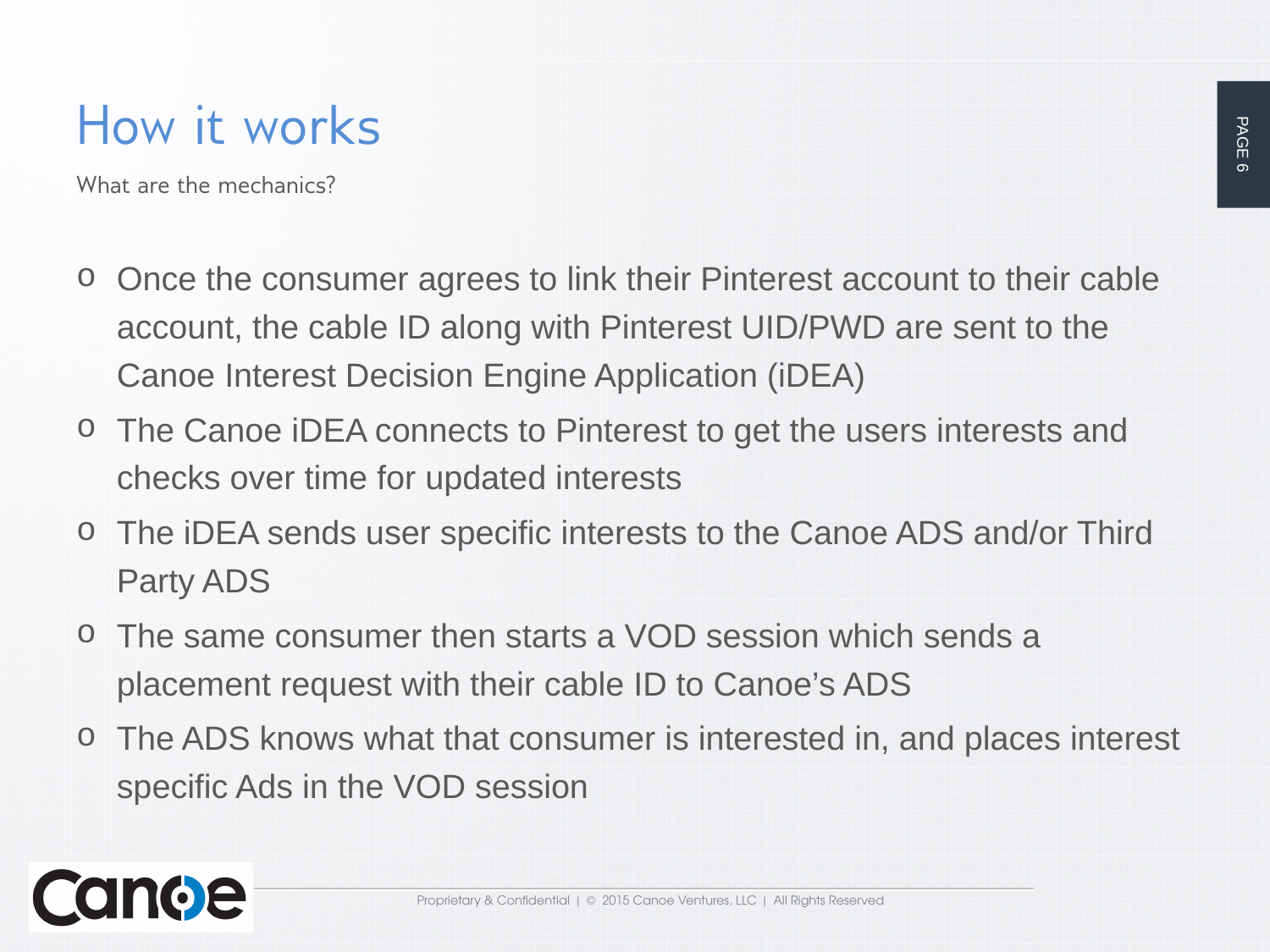

# How it works
What are the mechanics?
Once the consumer agrees to link their Pinterest account to their cable account, the cable ID along with Pinterest UID/PWD are sent to the Canoe Interest Decision Engine Application (iDEA)
The Canoe iDEA connects to Pinterest to get the users interests and checks over time for updated interests
The iDEA sends user specific interests to the Canoe ADS and/or Third Party ADS
The same consumer then starts a VOD session which sends a placement request with their cable ID to Canoe’s ADS
The ADS knows what that consumer is interested in, and places interest specific Ads in the VOD session